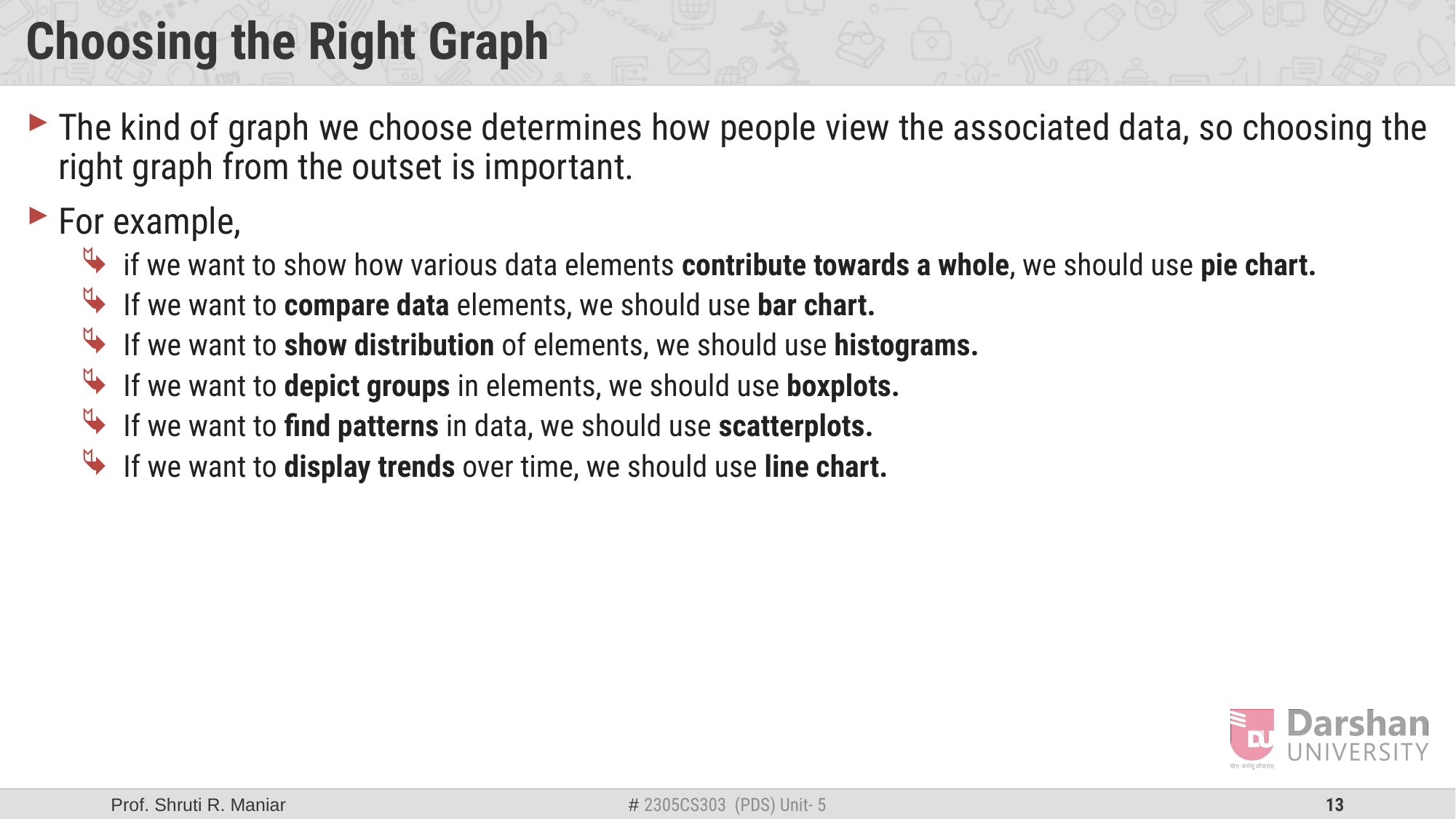

# Choosing the Right Graph
The kind of graph we choose determines how people view the associated data, so choosing the right graph from the outset is important.
For example,
if we want to show how various data elements contribute towards a whole, we should use pie chart.
If we want to compare data elements, we should use bar chart.
If we want to show distribution of elements, we should use histograms.
If we want to depict groups in elements, we should use boxplots.
If we want to find patterns in data, we should use scatterplots.
If we want to display trends over time, we should use line chart.